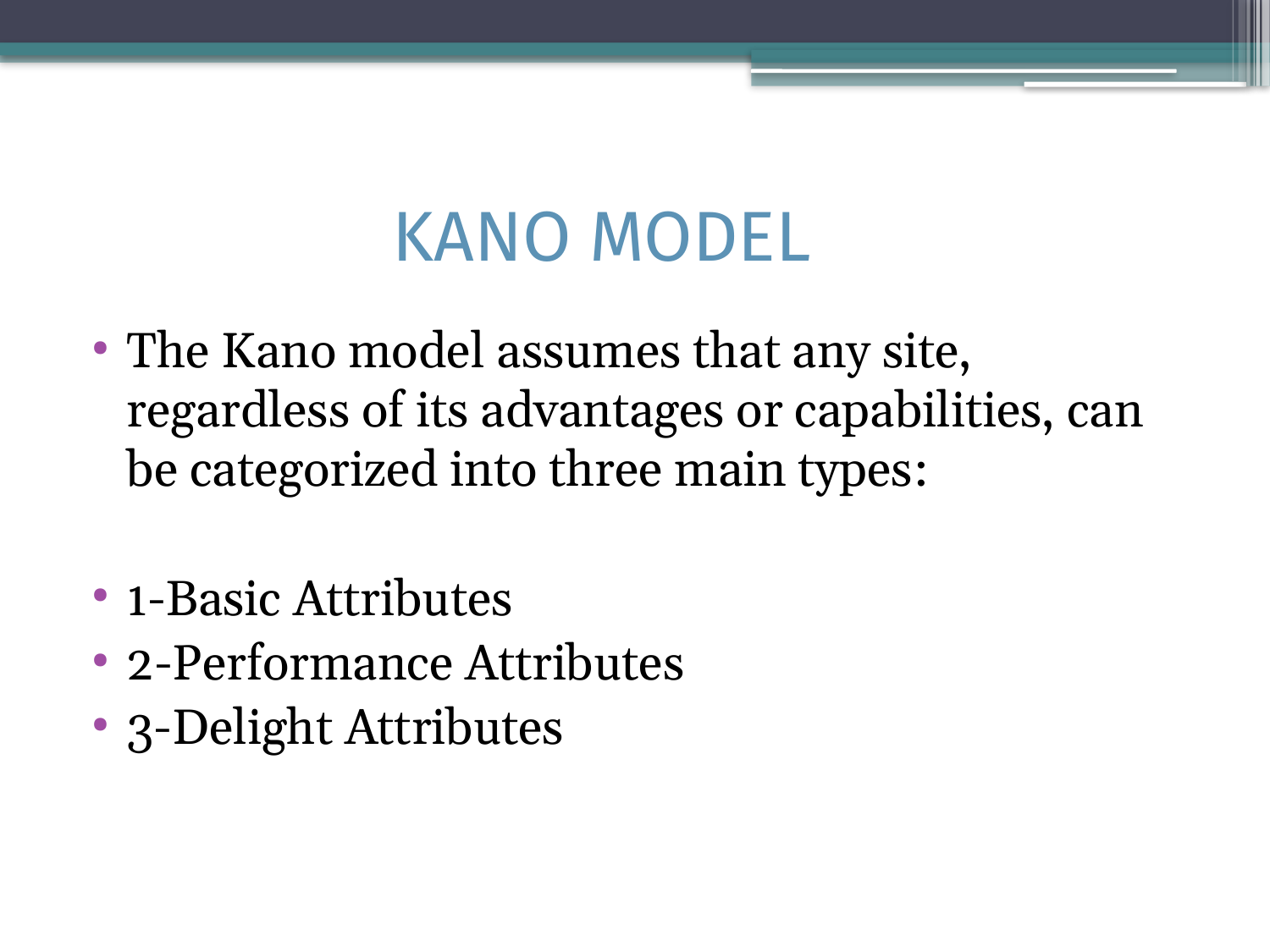

# KANO MODEL
The Kano model assumes that any site, regardless of its advantages or capabilities, can be categorized into three main types:

1-Basic Attributes
2-Performance Attributes
3-Delight Attributes